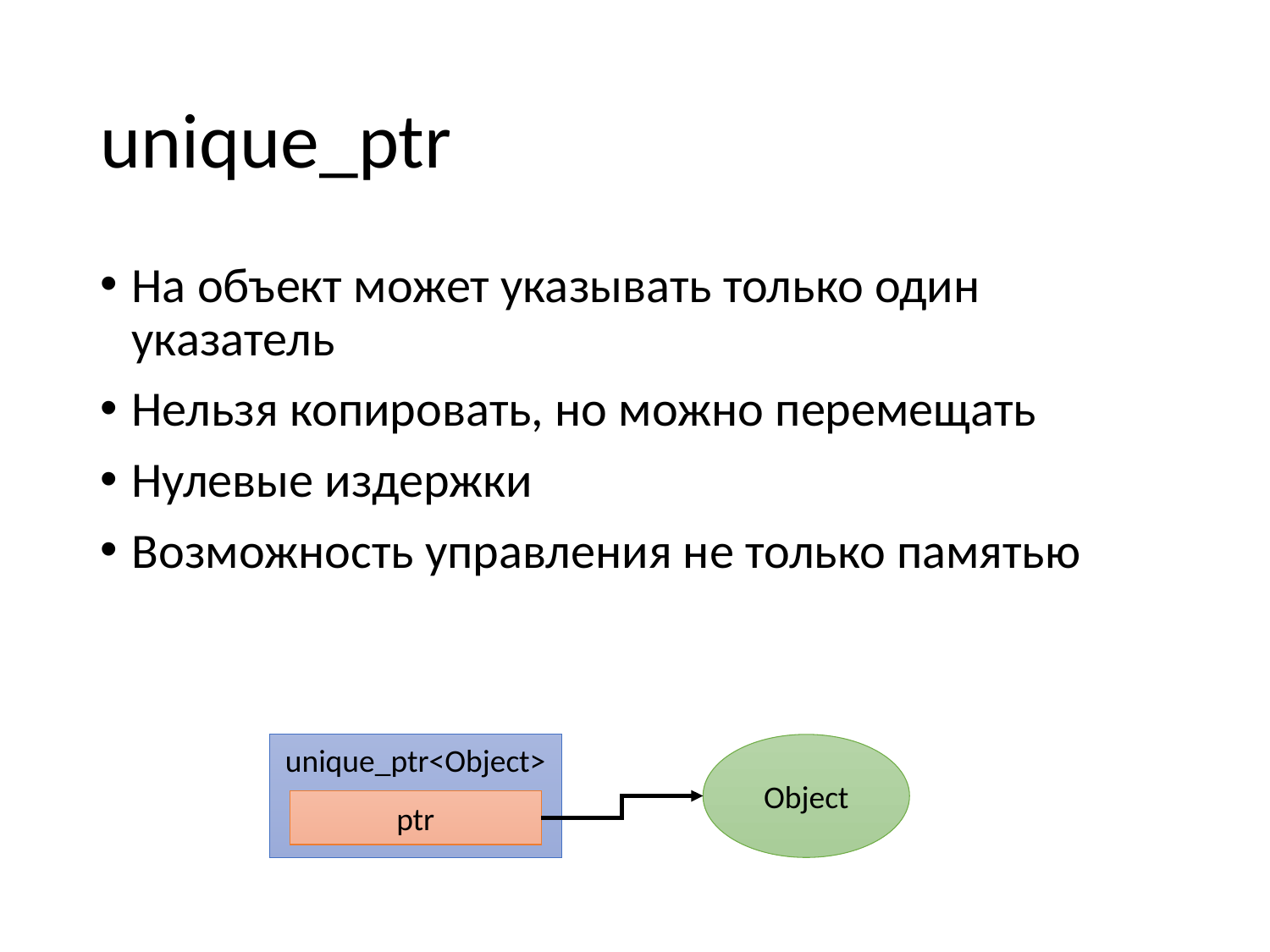

# unique_ptr
На объект может указывать только один указатель
Нельзя копировать, но можно перемещать
Нулевые издержки
Возможность управления не только памятью
unique_ptr<Object>
ptr
Object